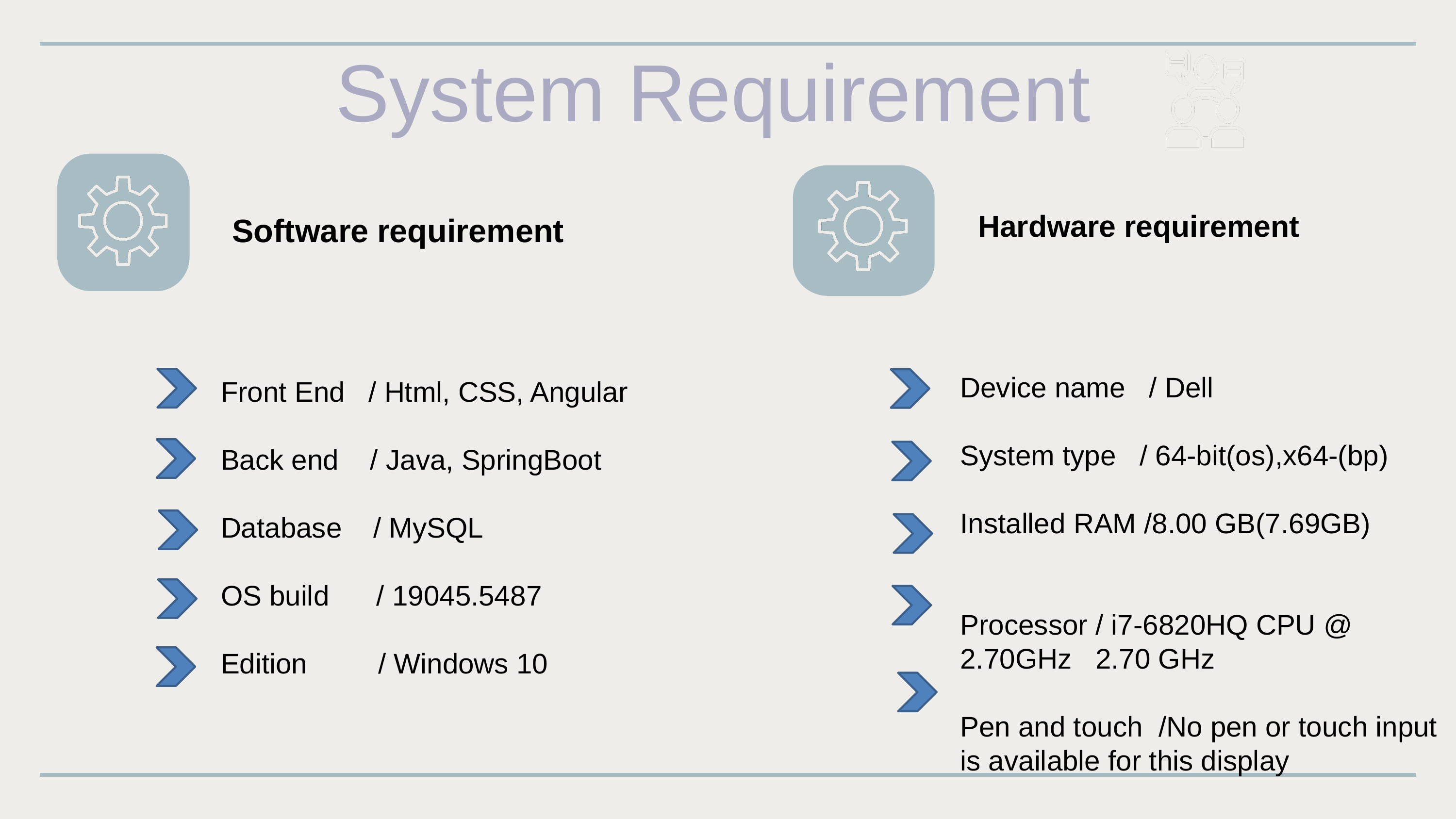

System Requirement

Hardware requirement
Software requirement
Device name   / Dell

System type   / 64-bit(os),x64-(bp)

Installed RAM /8.00 GB(7.69GB)

Processor / i7-6820HQ CPU @ 2.70GHz   2.70 GHz

Pen and touch  /No pen or touch input is available for this display

Front End   / Html, CSS, Angular

Back end    / Java, SpringBoot

Database    / MySQL

OS build      / 19045.5487

Edition         / Windows 10